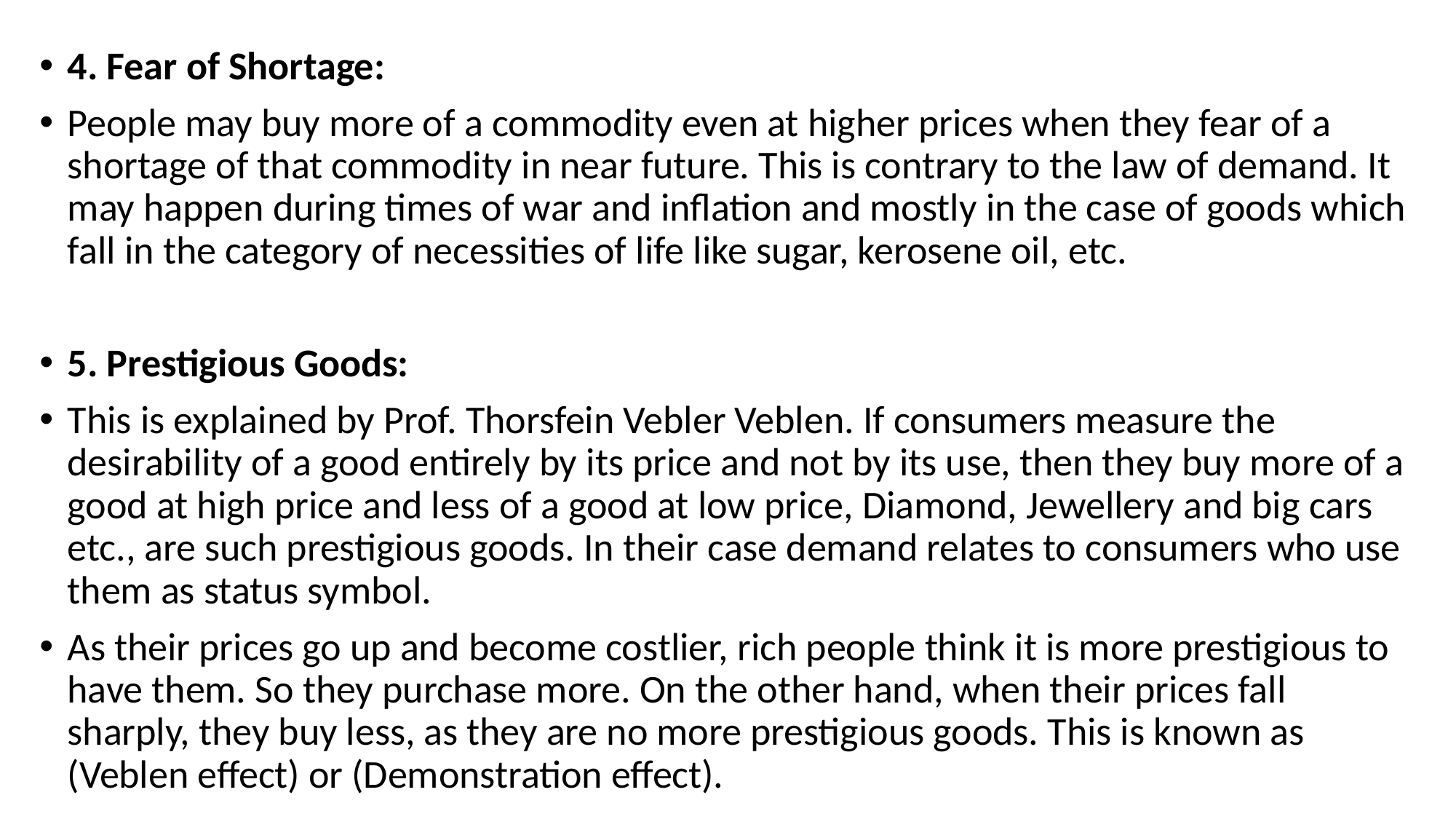

4. Fear of Shortage:
People may buy more of a commodity even at higher prices when they fear of a shortage of that commodity in near future. This is contrary to the law of demand. It may happen during times of war and inflation and mostly in the case of goods which fall in the category of necessities of life like sugar, kerosene oil, etc.

5. Prestigious Goods:
This is explained by Prof. Thorsfein Vebler Veblen. If consumers measure the desirability of a good entirely by its price and not by its use, then they buy more of a good at high price and less of a good at low price, Diamond, Jewellery and big cars etc., are such prestigious goods. In their case demand relates to consumers who use them as status symbol.
As their prices go up and become costlier, rich people think it is more prestigious to have them. So they purchase more. On the other hand, when their prices fall sharply, they buy less, as they are no more prestigious goods. This is known as (Veblen effect) or (Demonstration effect).